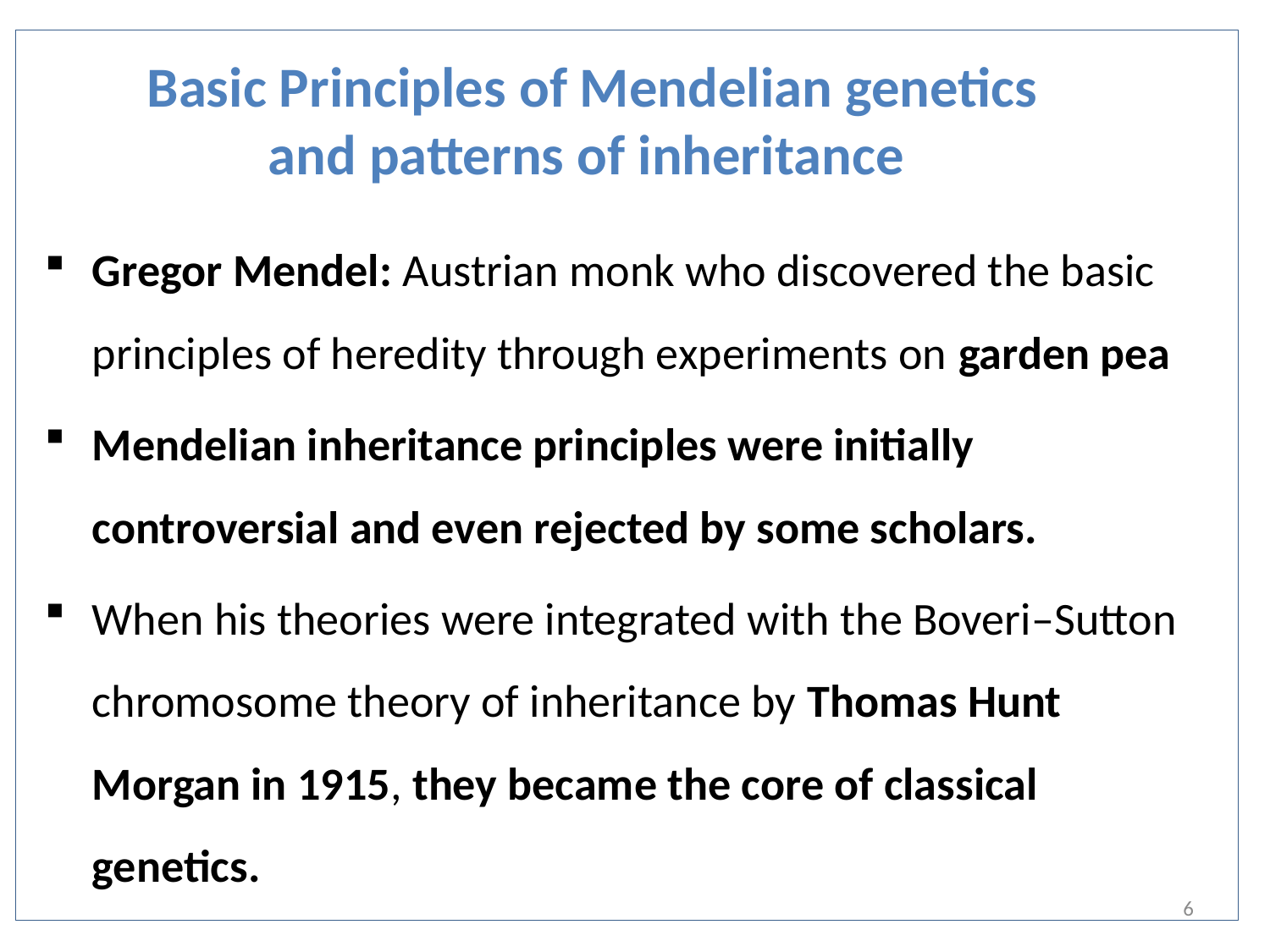

# Basic Principles of Mendelian genetics and patterns of inheritance
Gregor Mendel: Austrian monk who discovered the basic principles of heredity through experiments on garden pea
Mendelian inheritance principles were initially controversial and even rejected by some scholars.
When his theories were integrated with the Boveri–Sutton chromosome theory of inheritance by Thomas Hunt Morgan in 1915, they became the core of classical genetics.

6